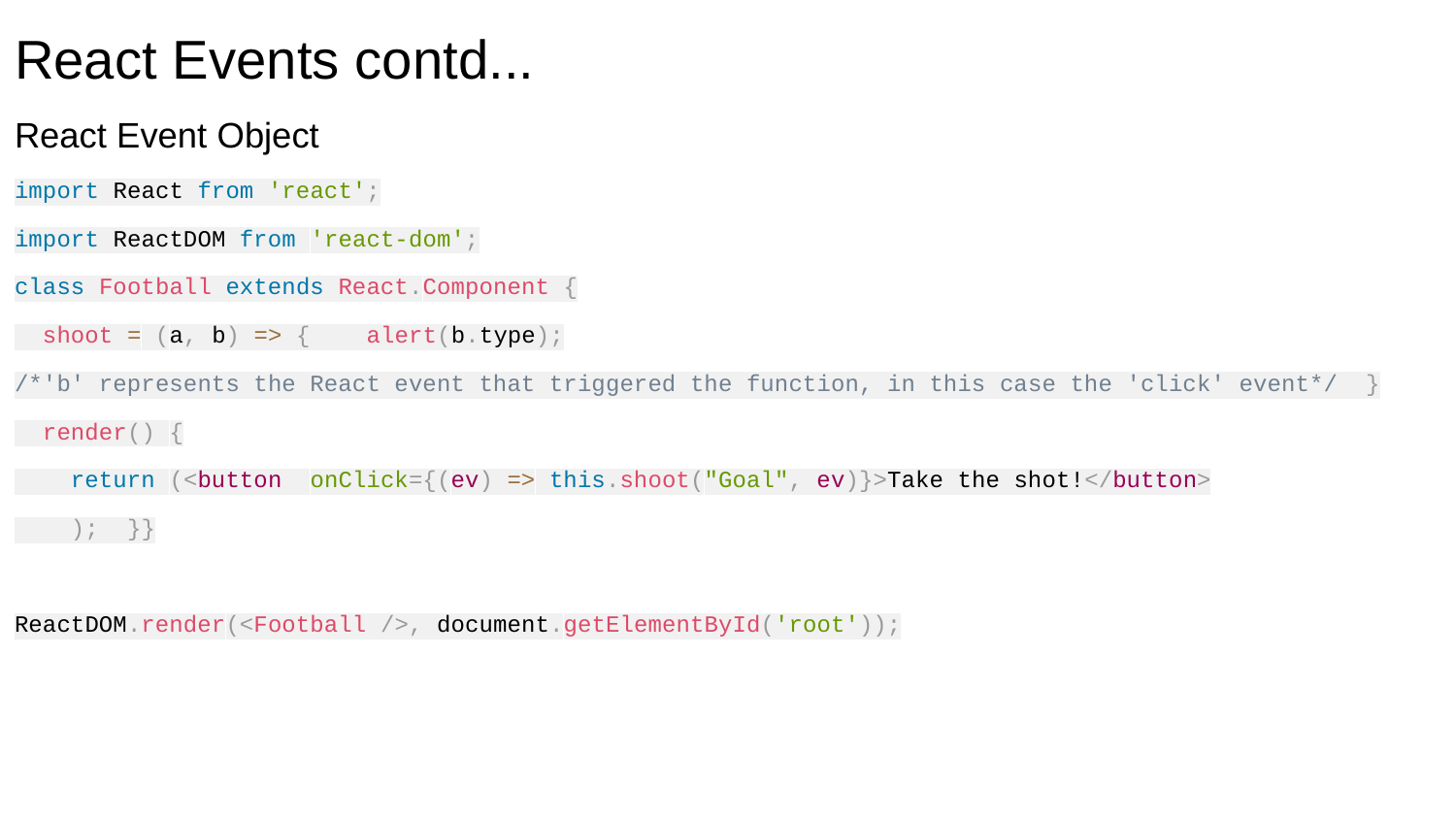

React Events contd...
React Event Object
import React from 'react';
import ReactDOM from 'react-dom';
class Football extends React.Component {
  shoot = (a, b) => {    alert(b.type);
/*'b' represents the React event that triggered the function, in this case the 'click' event*/  }
  render() {
    return (<button  onClick={(ev) => this.shoot("Goal", ev)}>Take the shot!</button>
    );  }}

ReactDOM.render(<Football />, document.getElementById('root'));